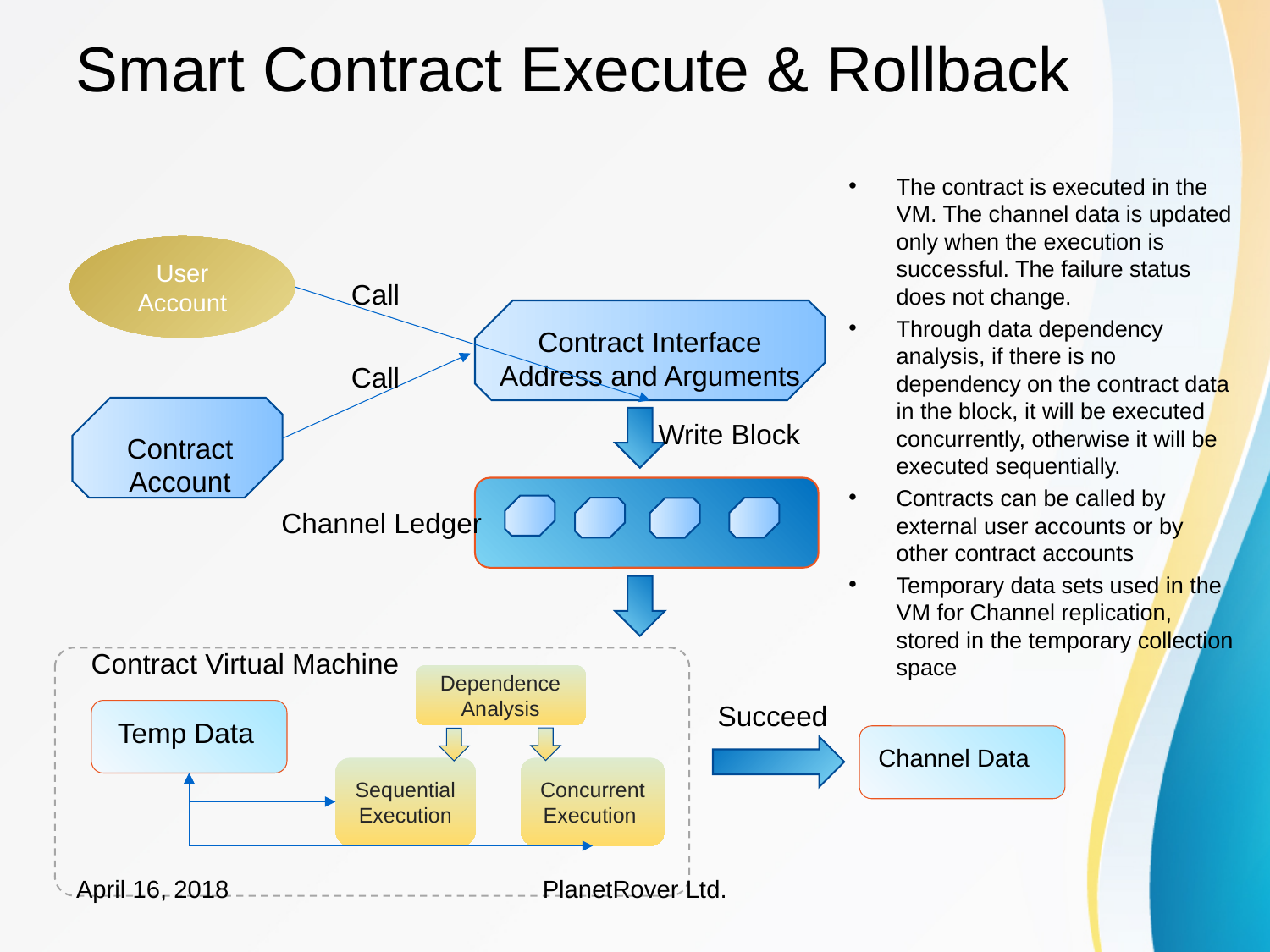

# Smart Contract Execute & Rollback
The contract is executed in the VM. The channel data is updated only when the execution is successful. The failure status does not change.
Through data dependency analysis, if there is no dependency on the contract data in the block, it will be executed concurrently, otherwise it will be executed sequentially.
Contracts can be called by external user accounts or by other contract accounts
Temporary data sets used in the VM for Channel replication, stored in the temporary collection space
User Account
Call

Contract Interface Address and Arguments
Call

Write Block
Contract Account

Channel Ledger

Contract Virtual Machine

Dependence Analysis
Succeed

Temp Data

Channel Data
Sequential Execution
Concurrent Execution
April 16, 2018
PlanetRover Ltd.